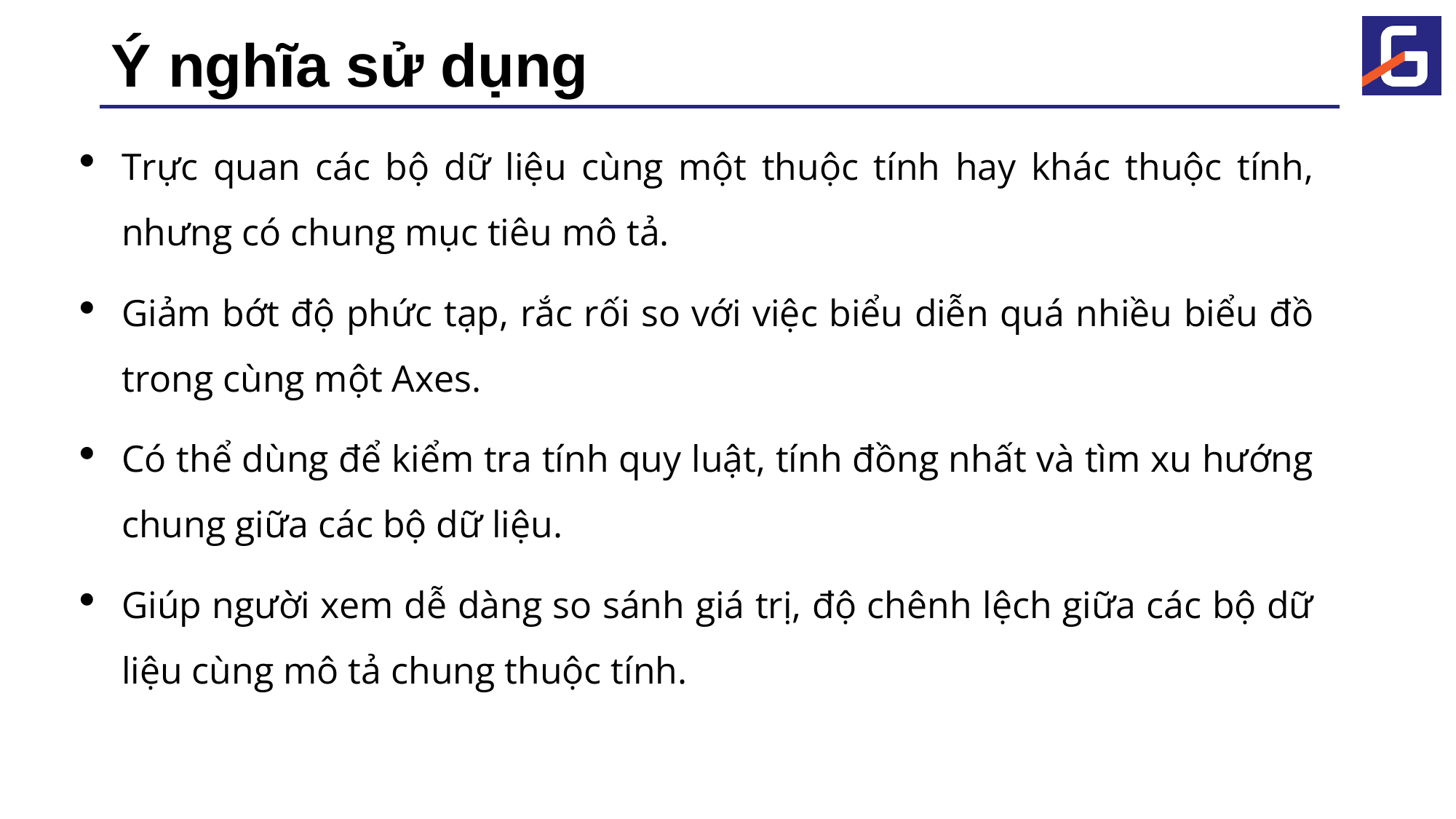

# Ý nghĩa sử dụng
Trực quan các bộ dữ liệu cùng một thuộc tính hay khác thuộc tính, nhưng có chung mục tiêu mô tả.
Giảm bớt độ phức tạp, rắc rối so với việc biểu diễn quá nhiều biểu đồ trong cùng một Axes.
Có thể dùng để kiểm tra tính quy luật, tính đồng nhất và tìm xu hướng chung giữa các bộ dữ liệu.
Giúp người xem dễ dàng so sánh giá trị, độ chênh lệch giữa các bộ dữ liệu cùng mô tả chung thuộc tính.